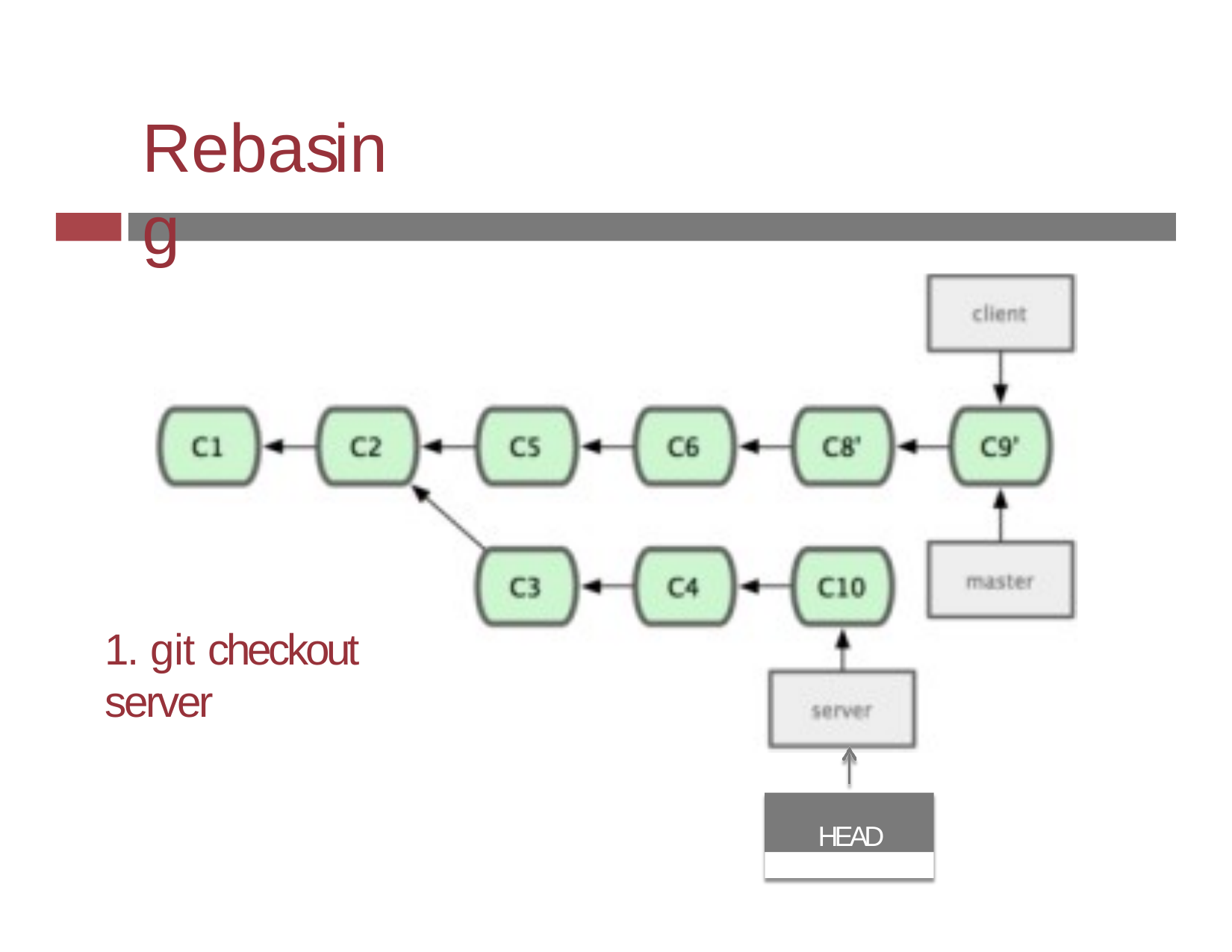

# Rebasing

1. git checkout server

HEAD